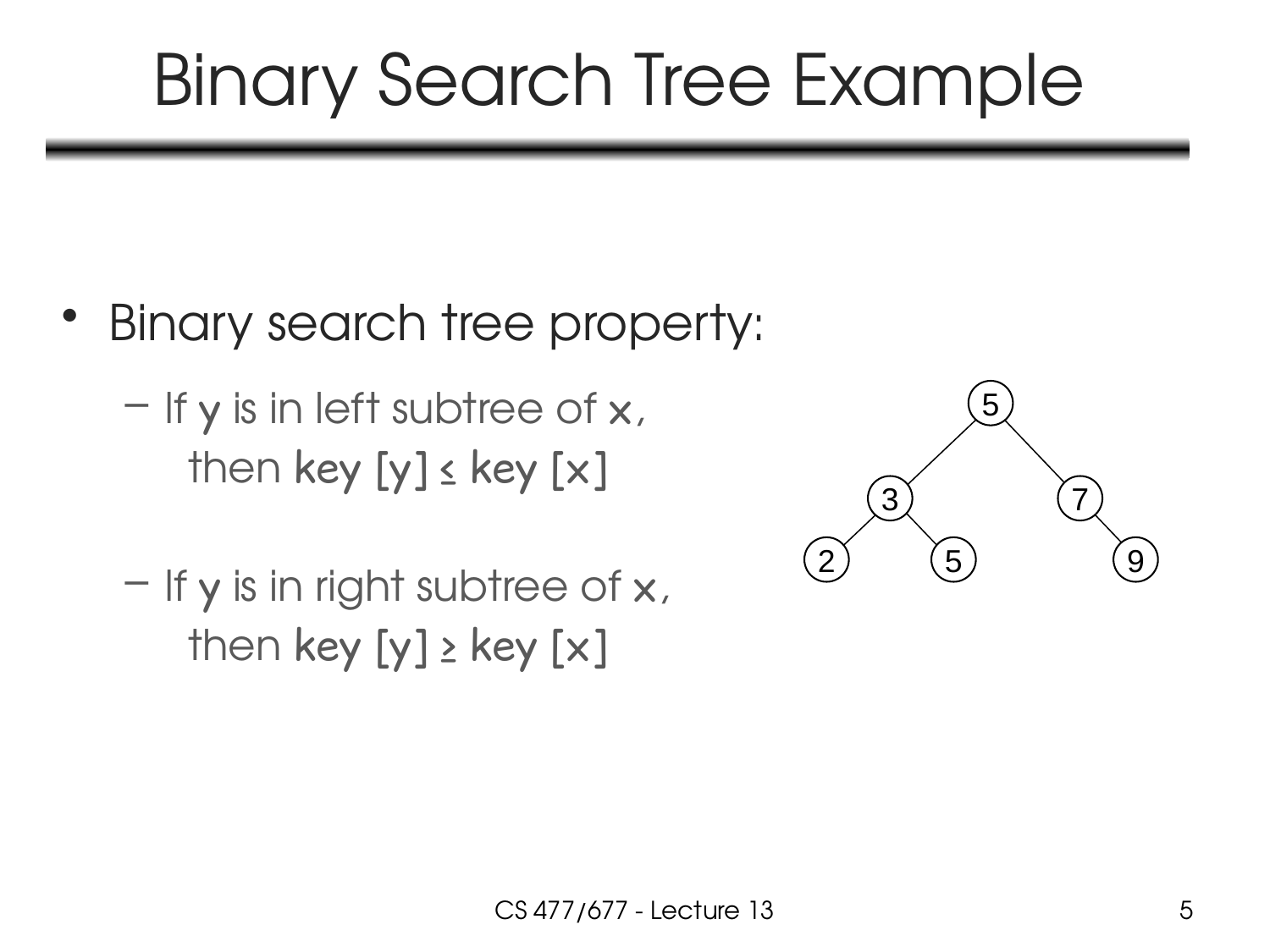

# Binary Search Tree Example
Binary search tree property:

If y is in left subtree of x,
then key [y] ≤ key [x]

If y is in right subtree of x,
then key [y] ≥ key [x]
5

3
7

2
5
9
CS 477/677 - Lecture 13
5